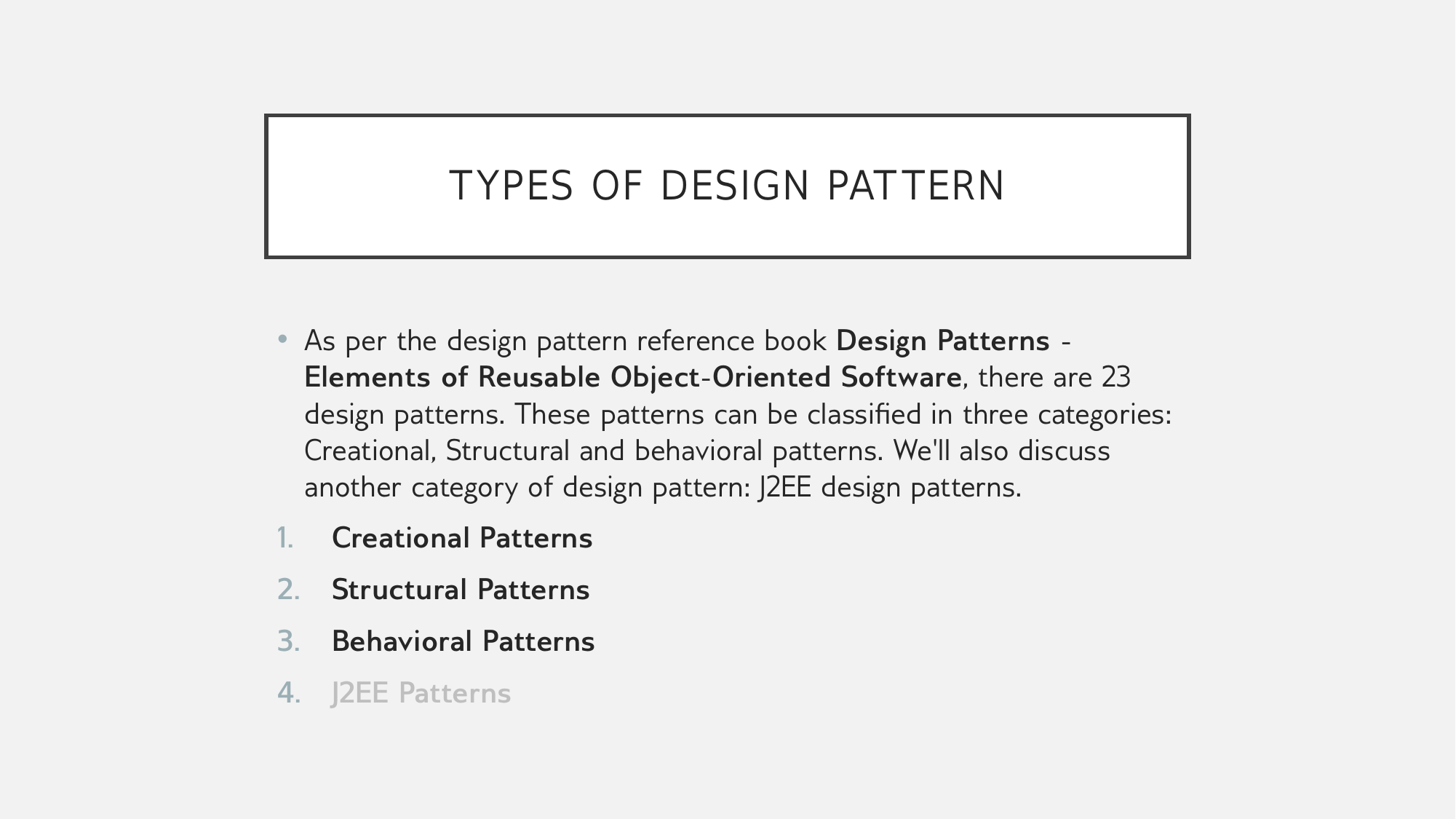

# Types of Design Pattern
As per the design pattern reference book Design Patterns - Elements of Reusable Object-Oriented Software, there are 23 design patterns. These patterns can be classified in three categories: Creational, Structural and behavioral patterns. We'll also discuss another category of design pattern: J2EE design patterns.
Creational Patterns
Structural Patterns
Behavioral Patterns
J2EE Patterns